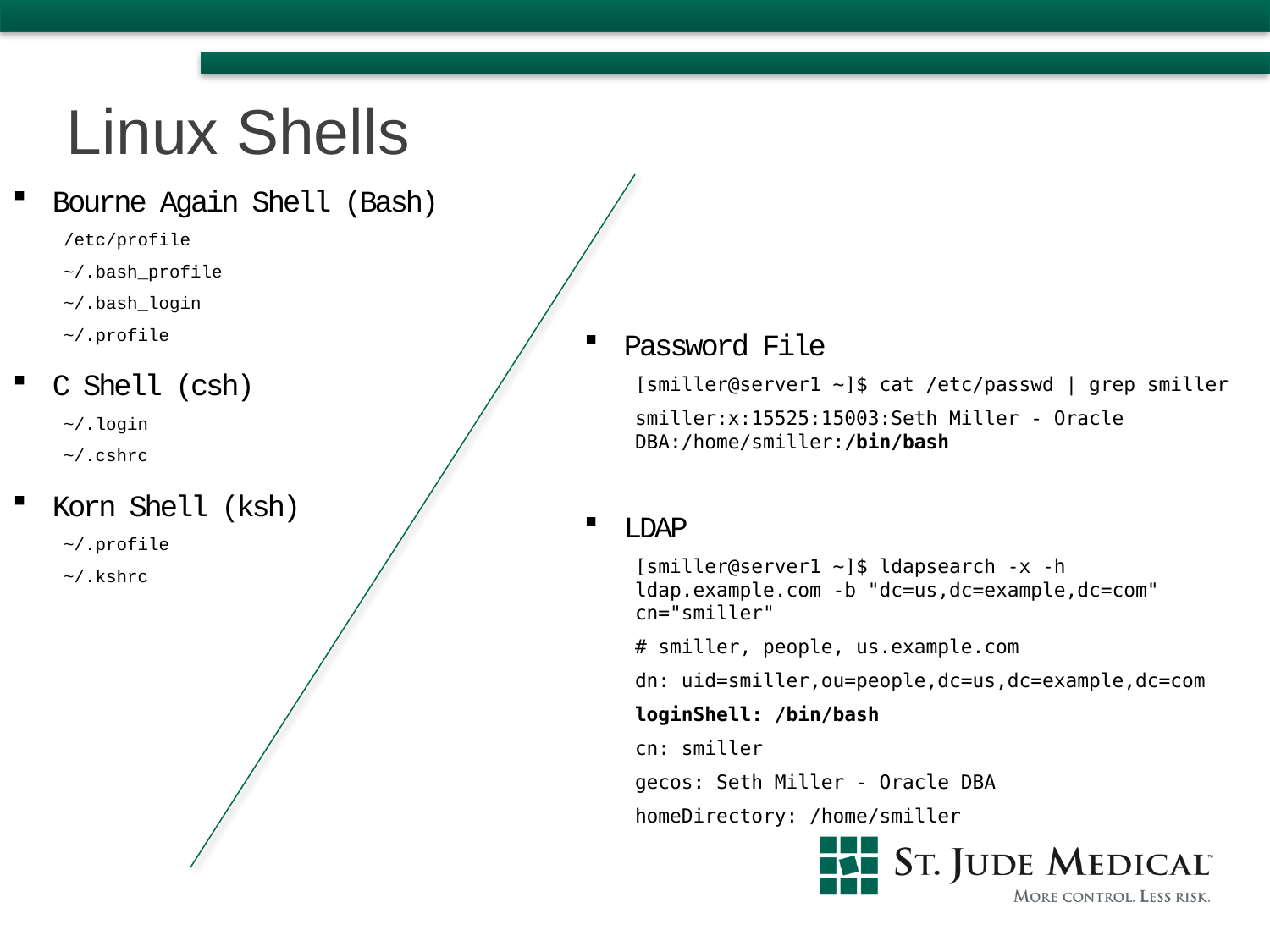

Linux Shells

Bourne Again Shell (Bash)
/etc/profile
~/.bash_profile
~/.bash_login
~/.profile
C Shell (csh)
~/.login
~/.cshrc
Korn Shell (ksh)
~/.profile
~/.kshrc

Password File
[smiller@server1 ~]$ cat /etc/passwd | grep smiller
smiller:x:15525:15003:Seth Miller - Oracle DBA:/home/smiller:/bin/bash

LDAP
[smiller@server1 ~]$ ldapsearch -x -h ldap.example.com -b "dc=us,dc=example,dc=com" cn="smiller"
# smiller, people, us.example.com
dn: uid=smiller,ou=people,dc=us,dc=example,dc=com
loginShell: /bin/bash
cn: smiller
gecos: Seth Miller - Oracle DBA
homeDirectory: /home/smiller